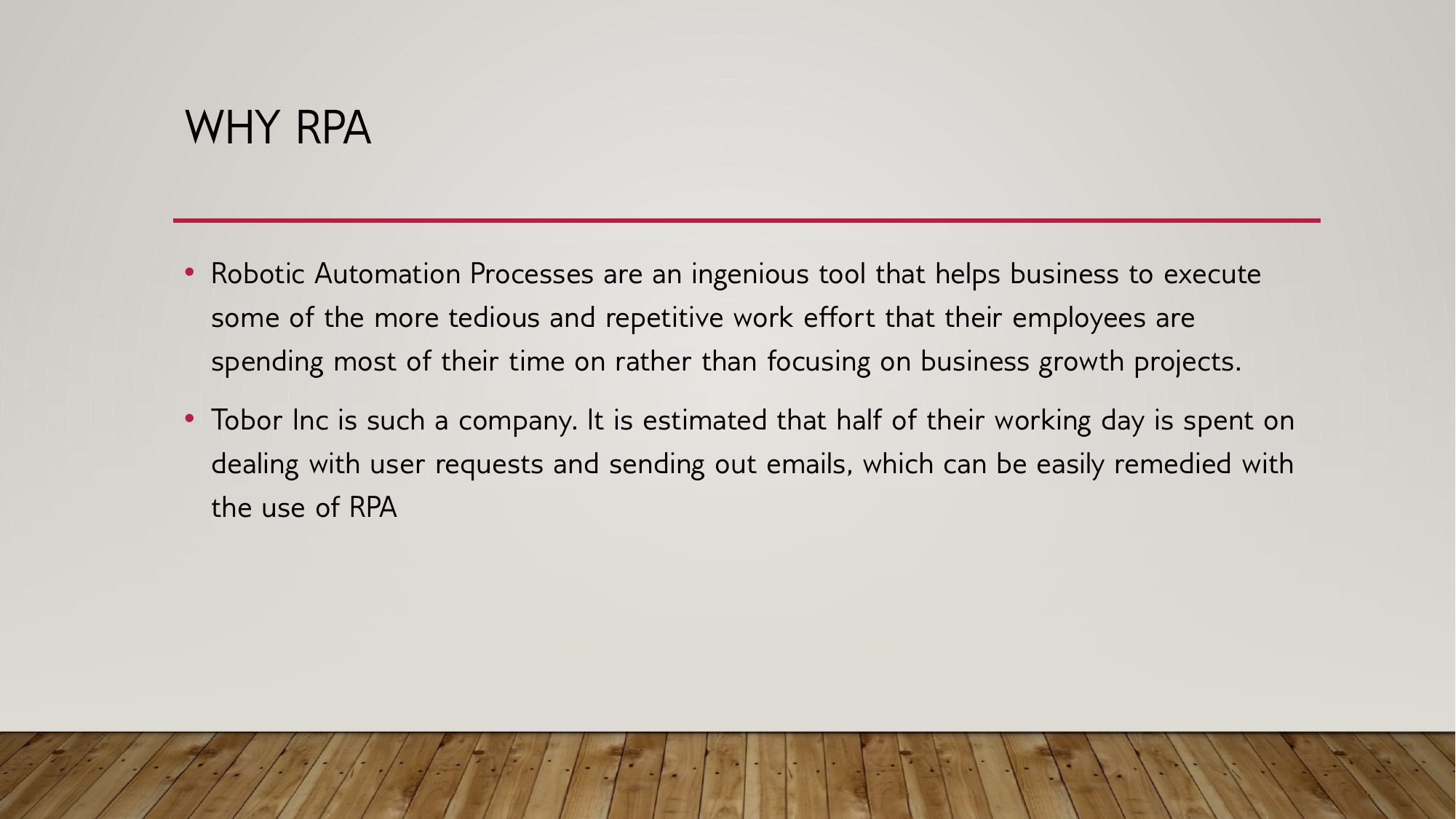

# Why RPA
Robotic Automation Processes are an ingenious tool that helps business to execute some of the more tedious and repetitive work effort that their employees are spending most of their time on rather than focusing on business growth projects.
Tobor Inc is such a company. It is estimated that half of their working day is spent on dealing with user requests and sending out emails, which can be easily remedied with the use of RPA